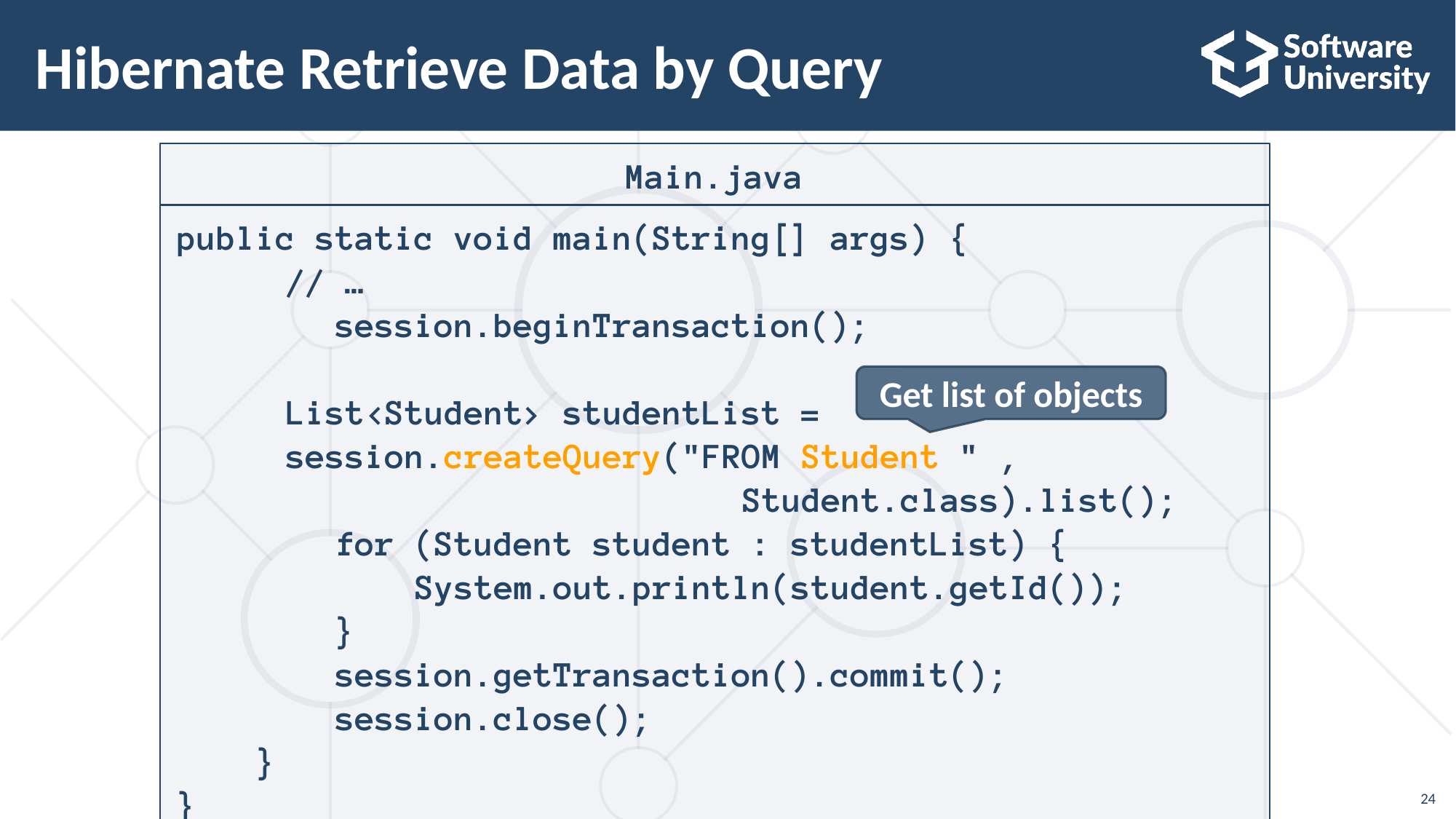

# Hibernate Retrieve Data by Query
Main.java
public static void main(String[] args) {
	// …
        session.beginTransaction();

	List<Student> studentList =
	session.createQuery("FROM Student " ,							 Student.class).list();
        for (Student student : studentList) {
            System.out.println(student.getId());
        }
        session.getTransaction().commit();
        session.close();
    }
}
Get list of objects
24